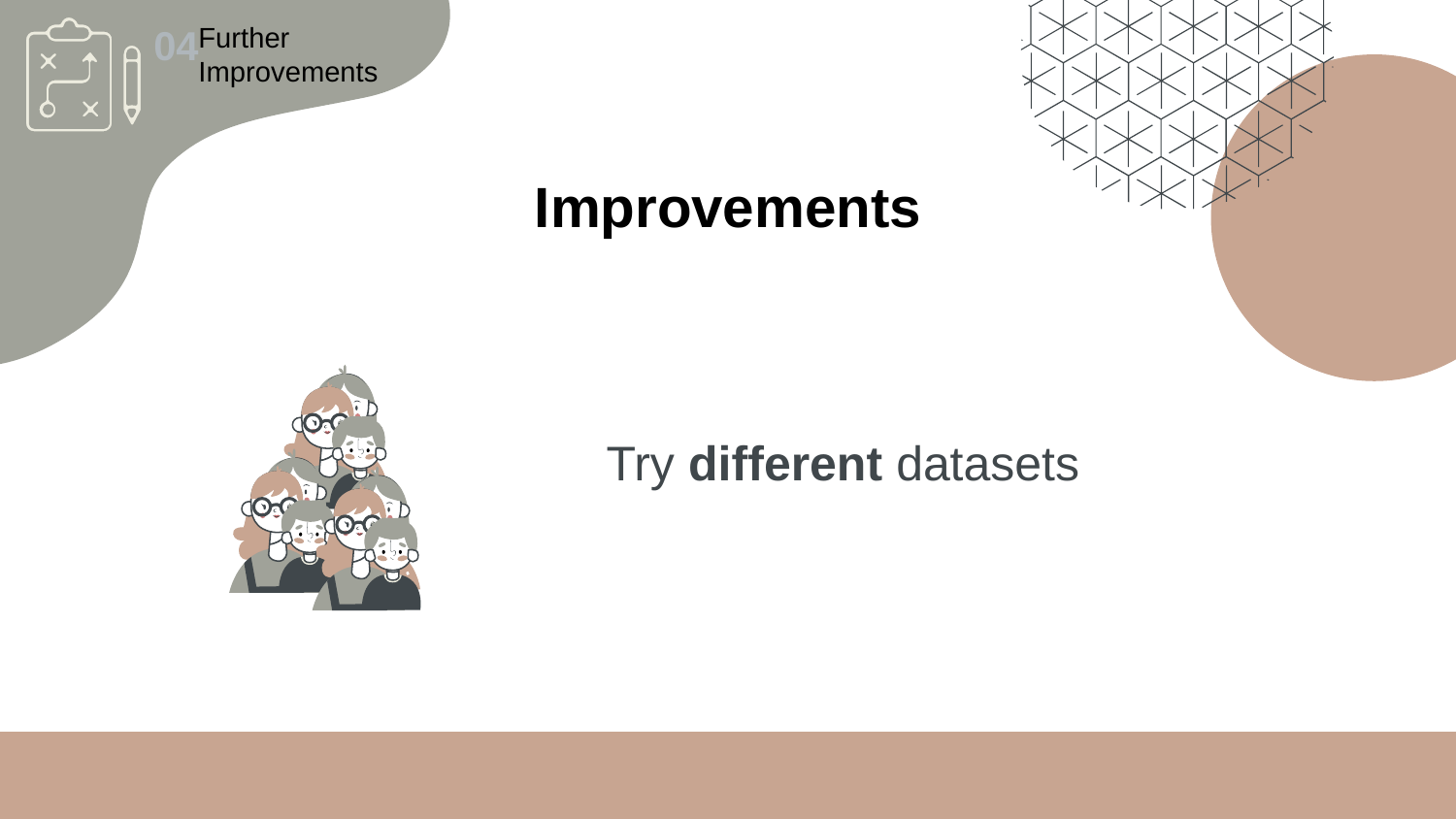

Further Improvements
04

Improvements

Try different datasets